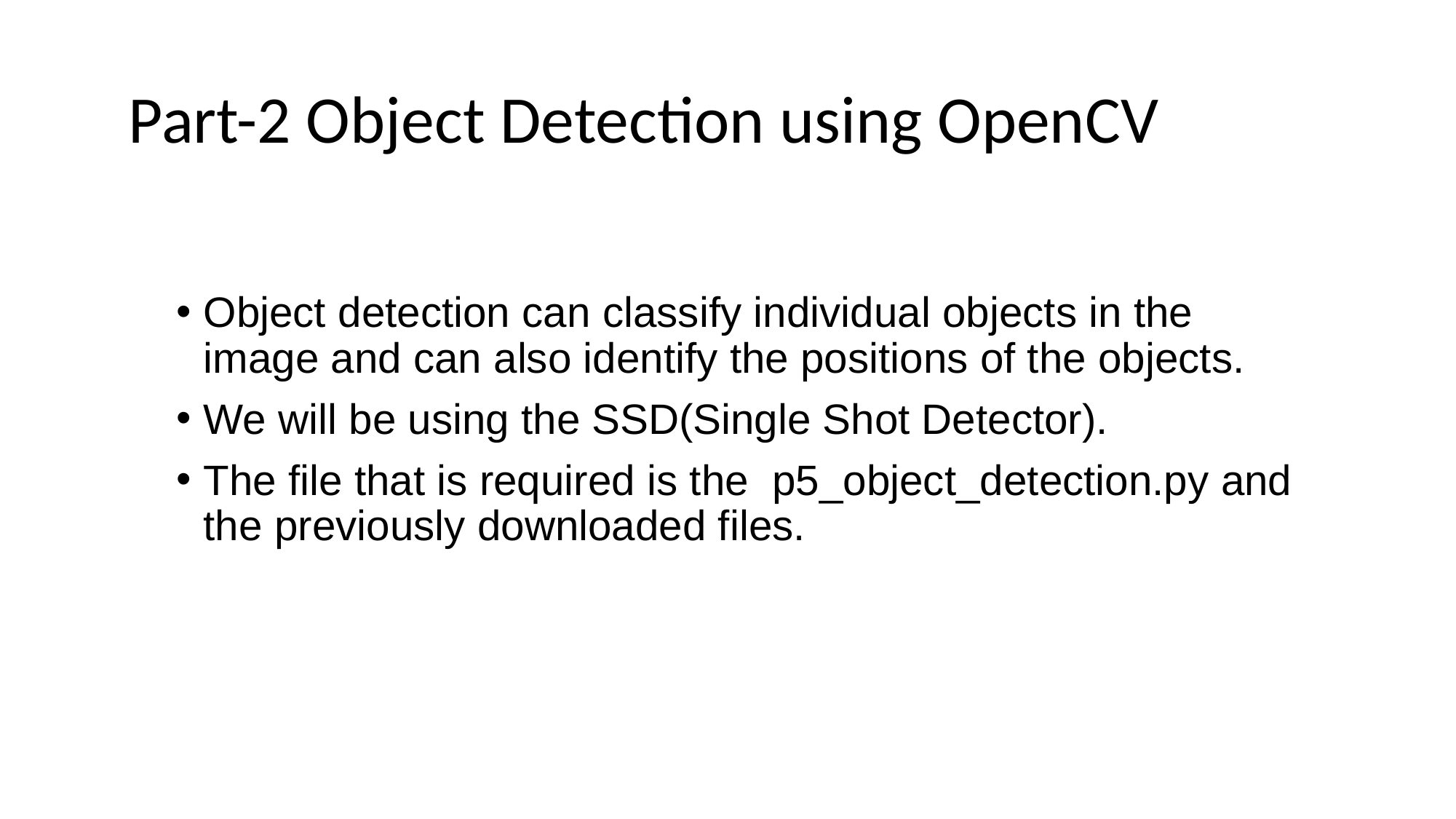

# Part-2 Object Detection using OpenCV
Object detection can classify individual objects in the image and can also identify the positions of the objects.
We will be using the SSD(Single Shot Detector).
The file that is required is the  p5_object_detection.py and the previously downloaded files.